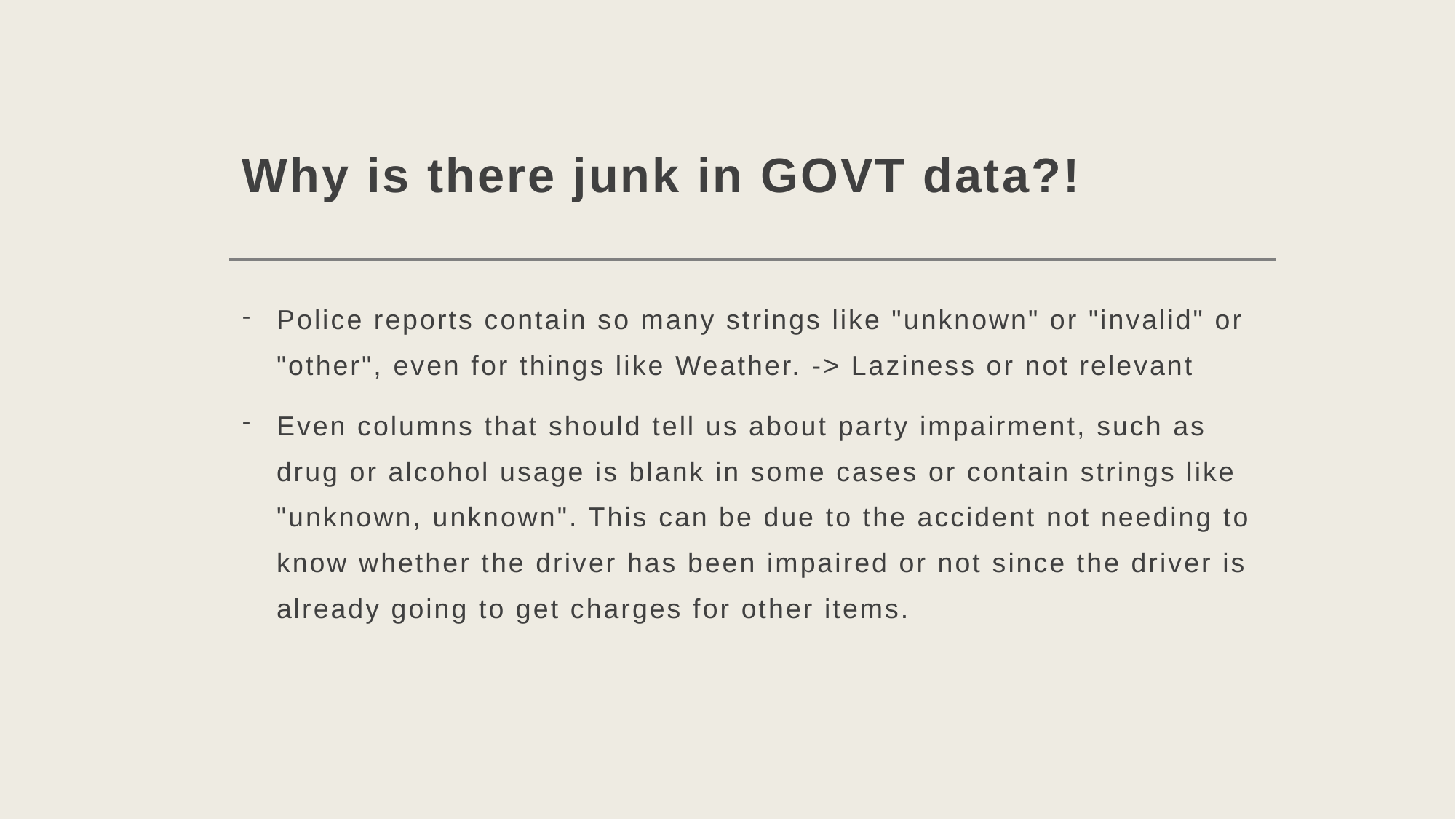

# Why is there junk in GOVT data?!
Police reports contain so many strings like "unknown" or "invalid" or "other", even for things like Weather. -> Laziness or not relevant
Even columns that should tell us about party impairment, such as drug or alcohol usage is blank in some cases or contain strings like "unknown, unknown". This can be due to the accident not needing to know whether the driver has been impaired or not since the driver is already going to get charges for other items.